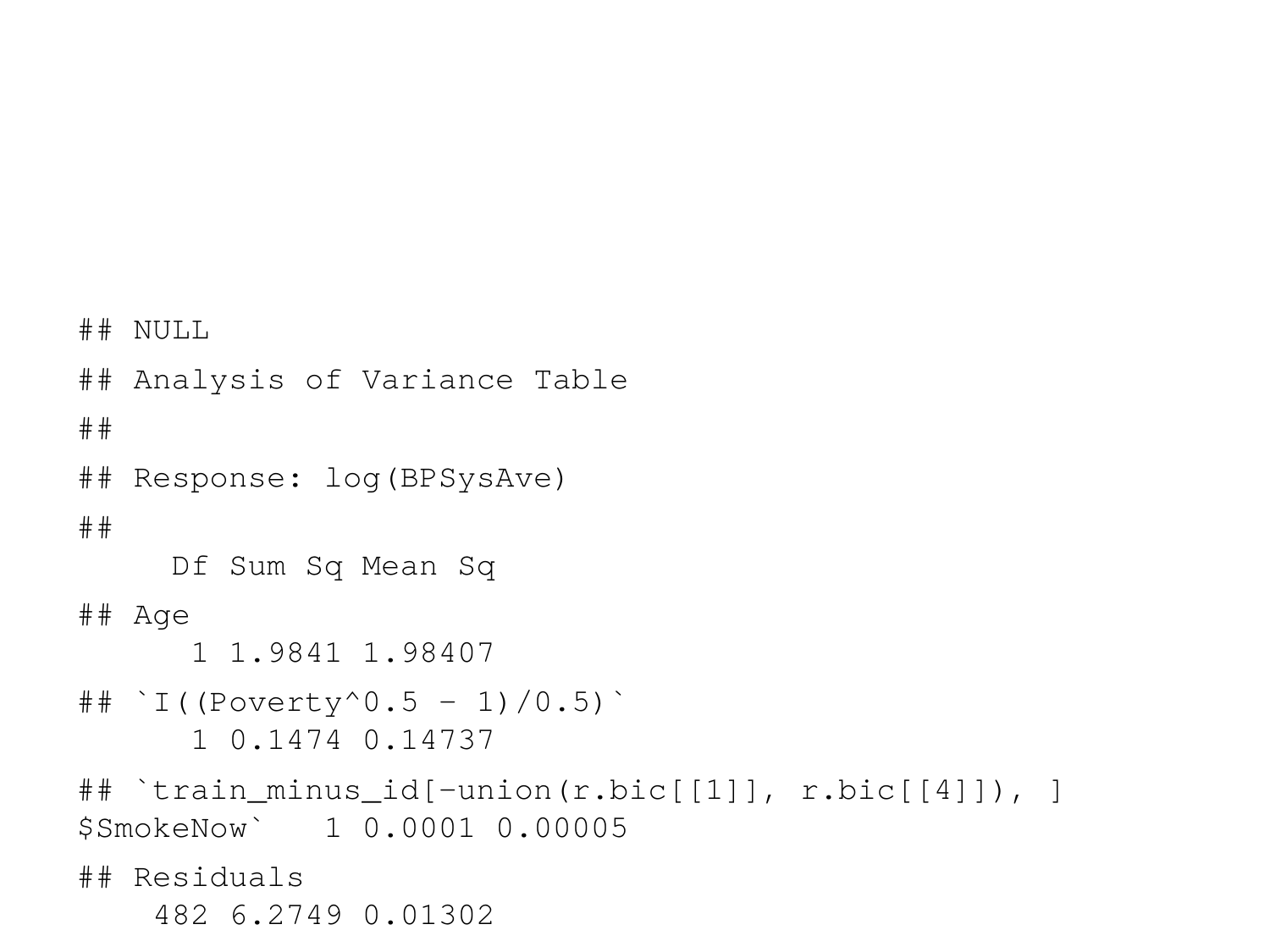

## NULL
## Analysis of Variance Table
##
## Response: log(BPSysAve)
##                                                              Df Sum Sq Mean Sq
## Age                                                           1 1.9841 1.98407
## `I((Poverty^0.5 - 1)/0.5)`                                    1 0.1474 0.14737
## `train_minus_id[-union(r.bic[[1]], r.bic[[4]]), ]$SmokeNow`   1 0.0001 0.00005
## Residuals                                                   482 6.2749 0.01302
##                                                              F value    Pr(>F)
## Age                                                         152.4037 < 2.2e-16
## `I((Poverty^0.5 - 1)/0.5)`                                   11.3203 0.0008278
## `train_minus_id[-union(r.bic[[1]], r.bic[[4]]), ]$SmokeNow`   0.0039 0.9501031
## Residuals
##
## Age                                                         ***
## `I((Poverty^0.5 - 1)/0.5)`                                  ***
## `train_minus_id[-union(r.bic[[1]], r.bic[[4]]), ]$SmokeNow`
## Residuals
## ---
## Signif. codes:  0 '***' 0.001 '**' 0.01 '*' 0.05 '.' 0.1 ' ' 1
## [1] "VIF"
##                                                         Age
##                                                    1.099263
##                                  `I((Poverty^0.5 - 1)/0.5)`
##                                                    1.036887
## `train_minus_id[-union(r.bic[[1]], r.bic[[4]]), ]$SmokeNow`
##                                                    1.129889
## [[1]]
## [1] 196 383
##
## [[2]]
## [1] 383
##
## [[3]]
## integer(0)
##
## [[4]]
##  [1]  22  83 133 181 199 202 226 238 259 376 383 427 448 474
##
## [[5]]
## integer(0)
##
## [[6]]
## integer(0)
##
## [[7]]
## integer(0)
summary(model.bic.vif.outliers.boxcox.smokeNow)
##
## Call:
## lm(formula = `log(BPSysAve)` ~ ., data = cbind(model.bic.vif.outliers.boxcox$model,
##     train_minus_id[-union(r.bic[[1]], r.bic[[4]]), ]$SmokeNow))
##
## Residuals:
##      Min       1Q   Median       3Q      Max
## -0.48010 -0.07132  0.00198  0.07570  0.44595
##
## Coefficients:
##                                                                  Estimate
## (Intercept)                                                     4.6246833
## Age                                                             0.0039046
## `I((Poverty^0.5 - 1)/0.5)`                                     -0.0159351
## `train_minus_id[-union(r.bic[[1]], r.bic[[4]]), ]$SmokeNow`Yes  0.0006923
##                                                                Std. Error
## (Intercept)                                                     0.0199582
## Age                                                             0.0003234
## `I((Poverty^0.5 - 1)/0.5)`                                      0.0048197
## `train_minus_id[-union(r.bic[[1]], r.bic[[4]]), ]$SmokeNow`Yes  0.0110570
##                                                                t value Pr(>|t|)
## (Intercept)                                                    231.718  < 2e-16
## Age                                                             12.073  < 2e-16
## `I((Poverty^0.5 - 1)/0.5)`                                      -3.306  0.00102
## `train_minus_id[-union(r.bic[[1]], r.bic[[4]]), ]$SmokeNow`Yes   0.063  0.95010
##
## (Intercept)                                                    ***
## Age                                                            ***
## `I((Poverty^0.5 - 1)/0.5)`                                     **
## `train_minus_id[-union(r.bic[[1]], r.bic[[4]]), ]$SmokeNow`Yes
## ---
## Signif. codes:  0 '***' 0.001 '**' 0.01 '*' 0.05 '.' 0.1 ' ' 1
##
## Residual standard error: 0.1141 on 482 degrees of freedom
## Multiple R-squared:  0.2536, Adjusted R-squared:  0.2489
## F-statistic: 54.58 on 3 and 482 DF,  p-value: < 2.2e-16
anova(model.bic.vif.outliers.boxcox.smokeNow)
## Analysis of Variance Table
##
## Response: log(BPSysAve)
##                                                              Df Sum Sq Mean Sq
## Age                                                           1 1.9841 1.98407
## `I((Poverty^0.5 - 1)/0.5)`                                    1 0.1474 0.14737
## `train_minus_id[-union(r.bic[[1]], r.bic[[4]]), ]$SmokeNow`   1 0.0001 0.00005
## Residuals                                                   482 6.2749 0.01302
##                                                              F value    Pr(>F)
## Age                                                         152.4037 < 2.2e-16
## `I((Poverty^0.5 - 1)/0.5)`                                   11.3203 0.0008278
## `train_minus_id[-union(r.bic[[1]], r.bic[[4]]), ]$SmokeNow`   0.0039 0.9501031
## Residuals
##
## Age                                                         ***
## `I((Poverty^0.5 - 1)/0.5)`                                  ***
## `train_minus_id[-union(r.bic[[1]], r.bic[[4]]), ]$SmokeNow`
## Residuals
## ---
## Signif. codes:  0 '***' 0.001 '**' 0.01 '*' 0.05 '.' 0.1 ' ' 1
calibration and training
ols.bic.smokenow <- ols(`log(BPSysAve)`  ~ ., data = as.data.frame(data.matrix(model.bic.vif.outliers.boxcox.smokeNow$model)),
               x=T, y=T, model = T)
## 10 fold cross validation ##
bic.cross.smoke.now <- calibrate(ols.bic.smokenow, method = "crossvalidation", B = 10)
#bic.boot <- calibrate(ols.bic, method = "boot", B = 10)
## Calibration plot ##
#pdf("bic_cross.pdf", height = 8, width = 16)
plot(bic.cross, las = 1, xlab = "Predicted BPSysAve", main = "Cross-Validation calibration for smokenow with BIC")